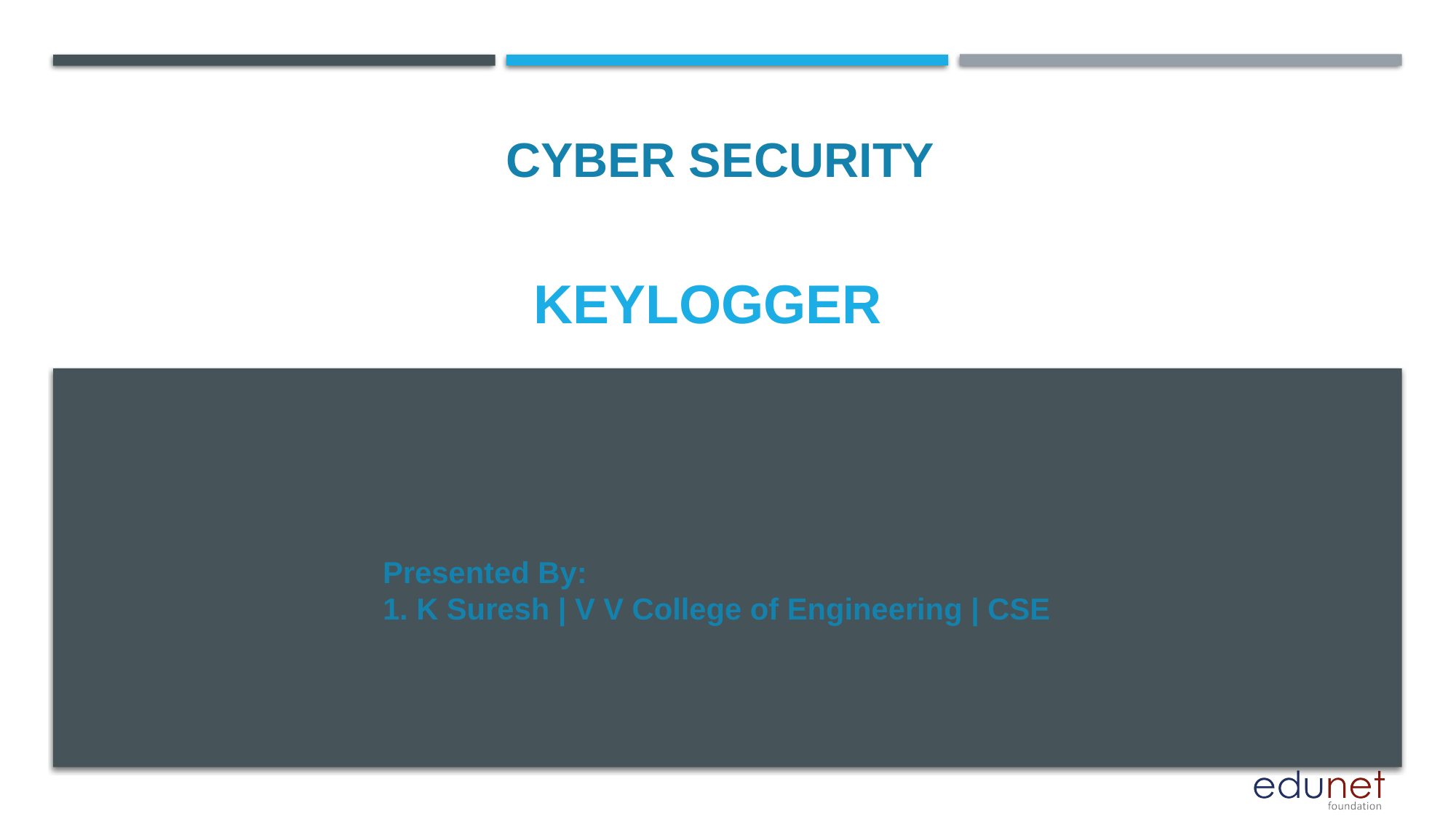

CYBER SECURITY
# Keylogger
Presented By:
1. K Suresh | V V College of Engineering | CSE